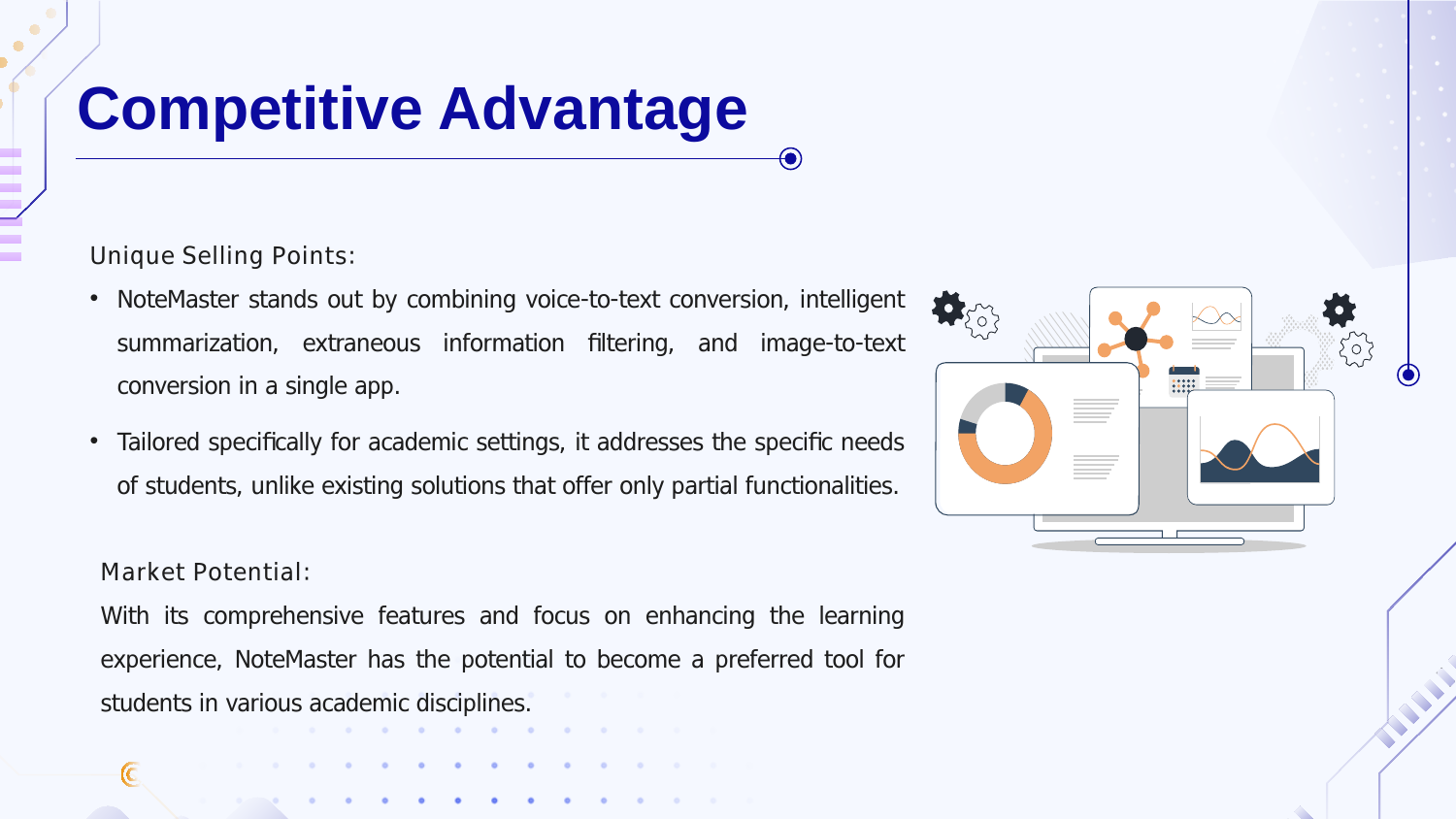

# Competitive Advantage

Unique Selling Points:
NoteMaster stands out by combining voice-to-text conversion, intelligent summarization, extraneous information filtering, and image-to-text conversion in a single app.
Tailored specifically for academic settings, it addresses the specific needs of students, unlike existing solutions that offer only partial functionalities.

Market Potential:
With its comprehensive features and focus on enhancing the learning experience, NoteMaster has the potential to become a preferred tool for students in various academic disciplines.